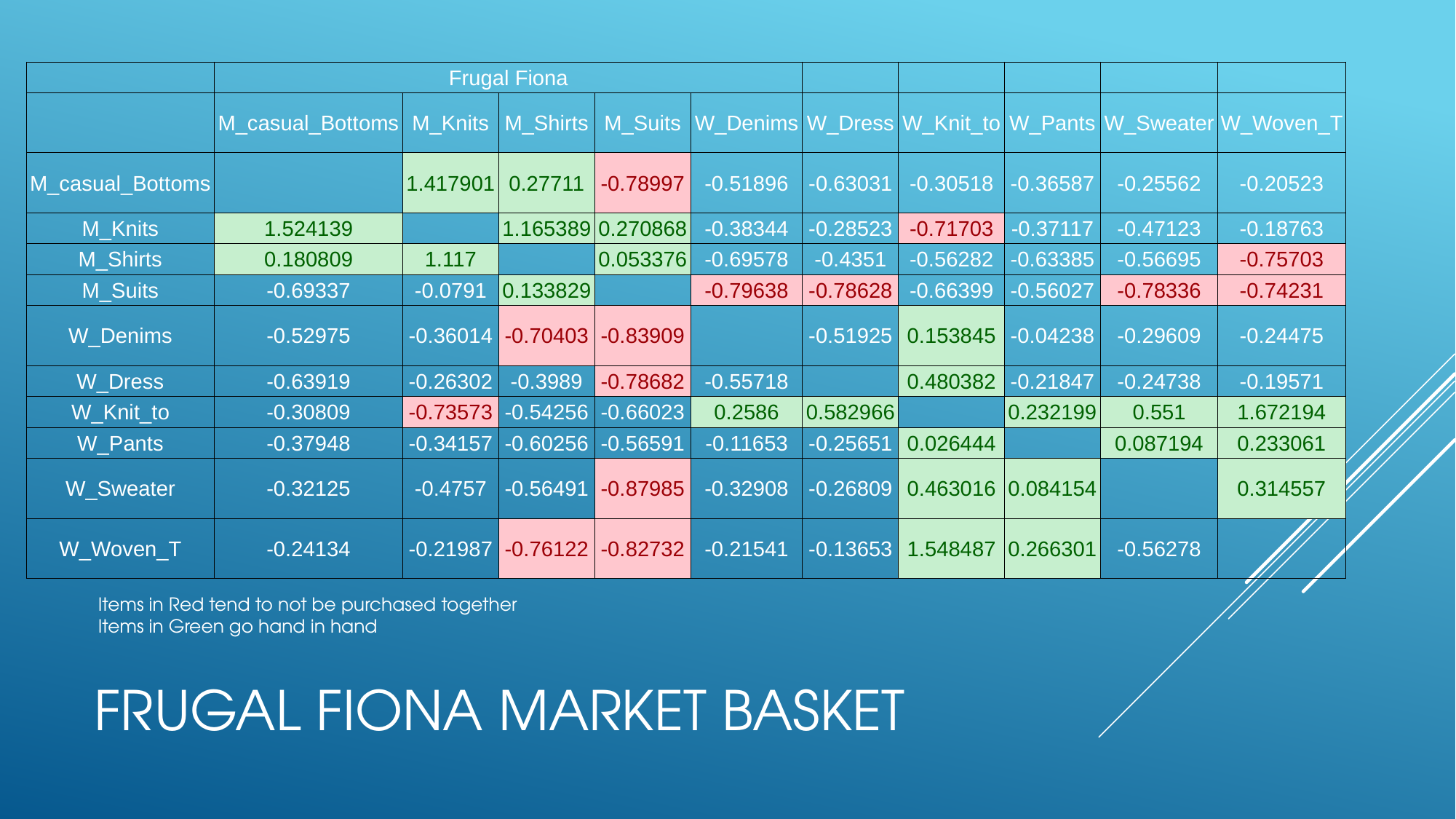

|  | Frugal Fiona |  |  |  |  |  |  |  |  |  |
| --- | --- | --- | --- | --- | --- | --- | --- | --- | --- | --- |
|  | M\_casual\_Bottoms | M\_Knits | M\_Shirts | M\_Suits | W\_Denims | W\_Dress | W\_Knit\_to | W\_Pants | W\_Sweater | W\_Woven\_T |
| M\_casual\_Bottoms |  | 1.417901 | 0.27711 | -0.78997 | -0.51896 | -0.63031 | -0.30518 | -0.36587 | -0.25562 | -0.20523 |
| M\_Knits | 1.524139 |  | 1.165389 | 0.270868 | -0.38344 | -0.28523 | -0.71703 | -0.37117 | -0.47123 | -0.18763 |
| M\_Shirts | 0.180809 | 1.117 |  | 0.053376 | -0.69578 | -0.4351 | -0.56282 | -0.63385 | -0.56695 | -0.75703 |
| M\_Suits | -0.69337 | -0.0791 | 0.133829 |  | -0.79638 | -0.78628 | -0.66399 | -0.56027 | -0.78336 | -0.74231 |
| W\_Denims | -0.52975 | -0.36014 | -0.70403 | -0.83909 |  | -0.51925 | 0.153845 | -0.04238 | -0.29609 | -0.24475 |
| W\_Dress | -0.63919 | -0.26302 | -0.3989 | -0.78682 | -0.55718 |  | 0.480382 | -0.21847 | -0.24738 | -0.19571 |
| W\_Knit\_to | -0.30809 | -0.73573 | -0.54256 | -0.66023 | 0.2586 | 0.582966 |  | 0.232199 | 0.551 | 1.672194 |
| W\_Pants | -0.37948 | -0.34157 | -0.60256 | -0.56591 | -0.11653 | -0.25651 | 0.026444 |  | 0.087194 | 0.233061 |
| W\_Sweater | -0.32125 | -0.4757 | -0.56491 | -0.87985 | -0.32908 | -0.26809 | 0.463016 | 0.084154 |  | 0.314557 |
| W\_Woven\_T | -0.24134 | -0.21987 | -0.76122 | -0.82732 | -0.21541 | -0.13653 | 1.548487 | 0.266301 | -0.56278 |  |

Items in Red tend to not be purchased together
Items in Green go hand in hand
# Frugal Fiona Market Basket